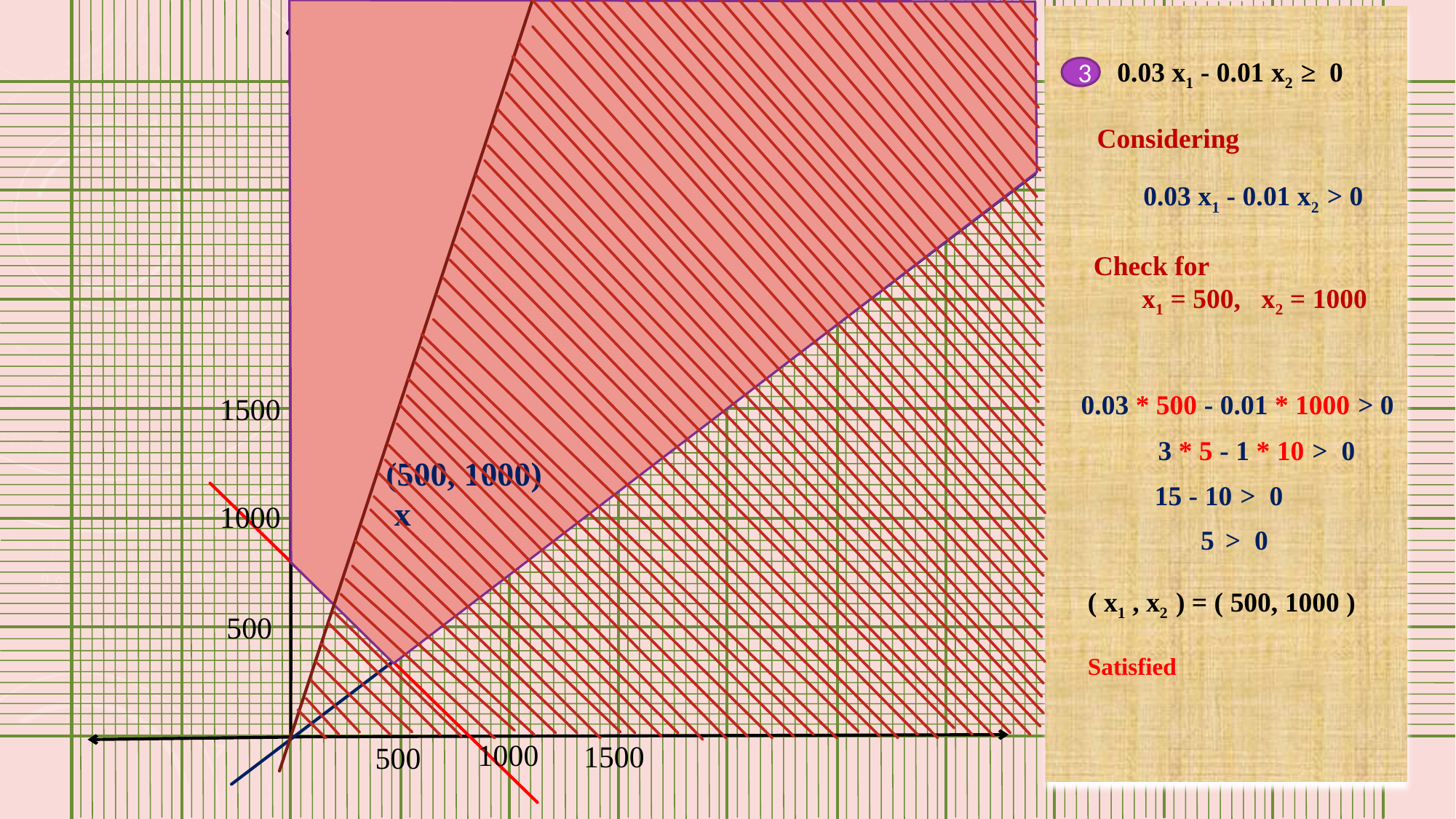

0.03 x1 - 0.01 x2  ≥  0
3
Considering
0.03 x1 - 0.01 x2  > 0
Check for
       x1 = 500,   x2 = 1000
0.03 * 500 - 0.01 * 1000  > 0
1500
3 * 5 - 1 * 10  >  0
        (500, 1000)
         x
15 - 10  >  0
1000
 5  >  0
( x1 , x2  ) = ( 500, 1000 )

Satisfied
500
1000
1500
500